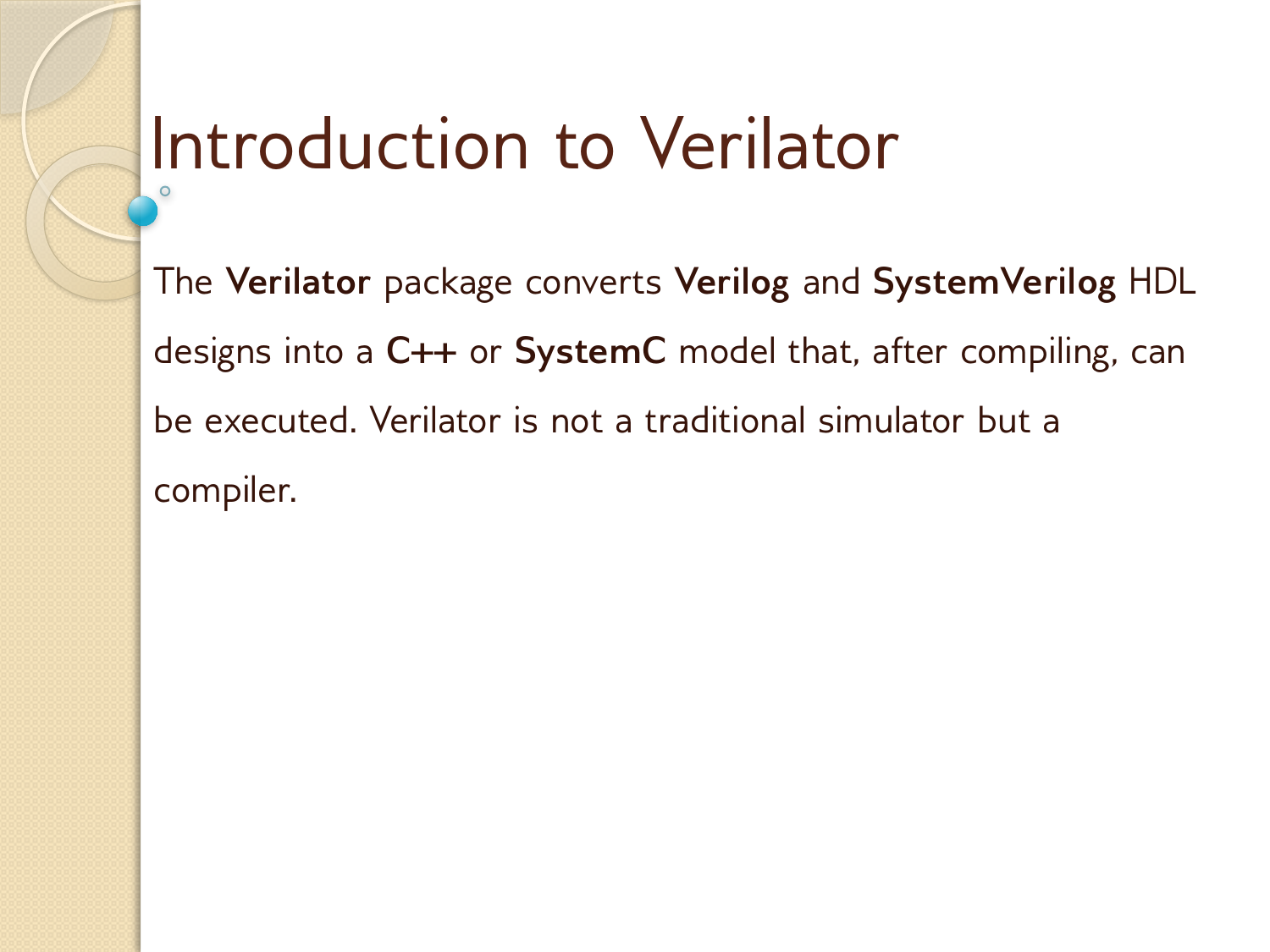

# Introduction to Verilator
The Verilator package converts Verilog and SystemVerilog HDL designs into a C++ or SystemC model that, after compiling, can be executed. Verilator is not a traditional simulator but a compiler.